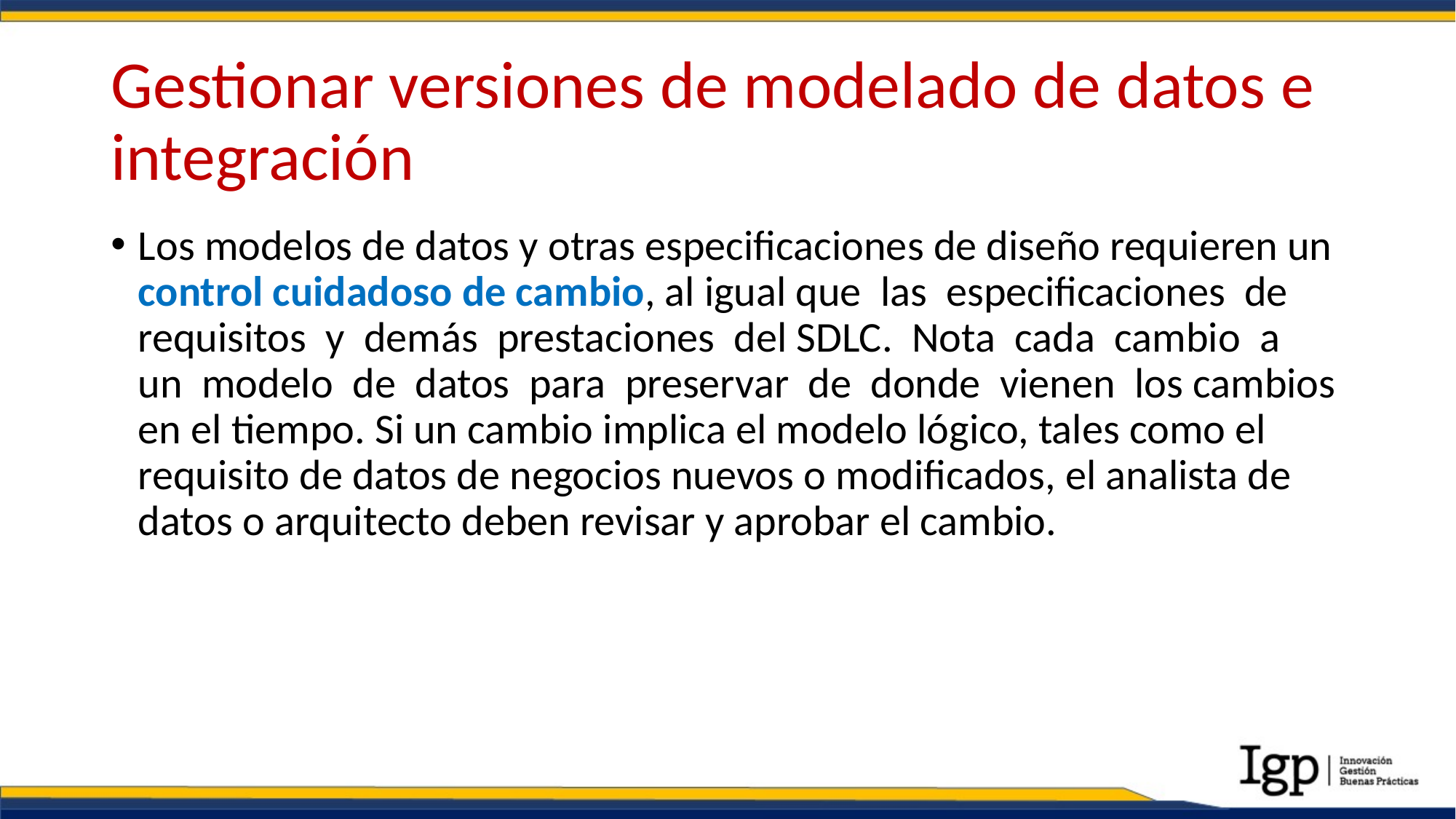

# Gestionar versiones de modelado de datos e integración
Los modelos de datos y otras especificaciones de diseño requieren un control cuidadoso de cambio, al igual que  las  especificaciones  de  requisitos  y  demás  prestaciones  del SDLC.  Nota  cada  cambio  a  un  modelo  de  datos  para  preservar  de  donde  vienen  los cambios en el tiempo. Si un cambio implica el modelo lógico, tales como el requisito de datos de negocios nuevos o modificados, el analista de datos o arquitecto deben revisar y aprobar el cambio.